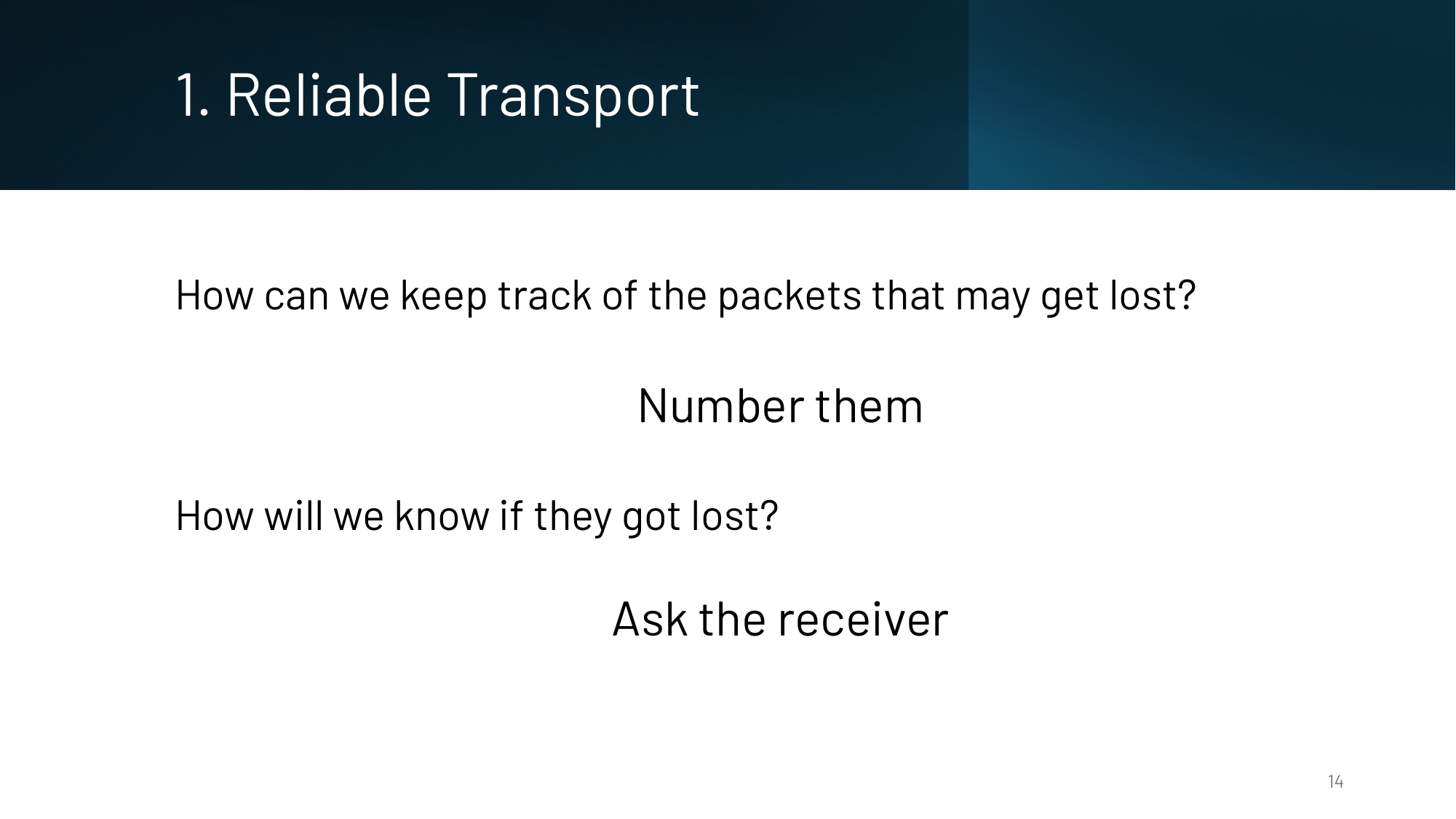

# 1. Reliable Transport
How can we keep track of the packets that may get lost?

How will we know if they got lost?
Number them
Ask the receiver
14